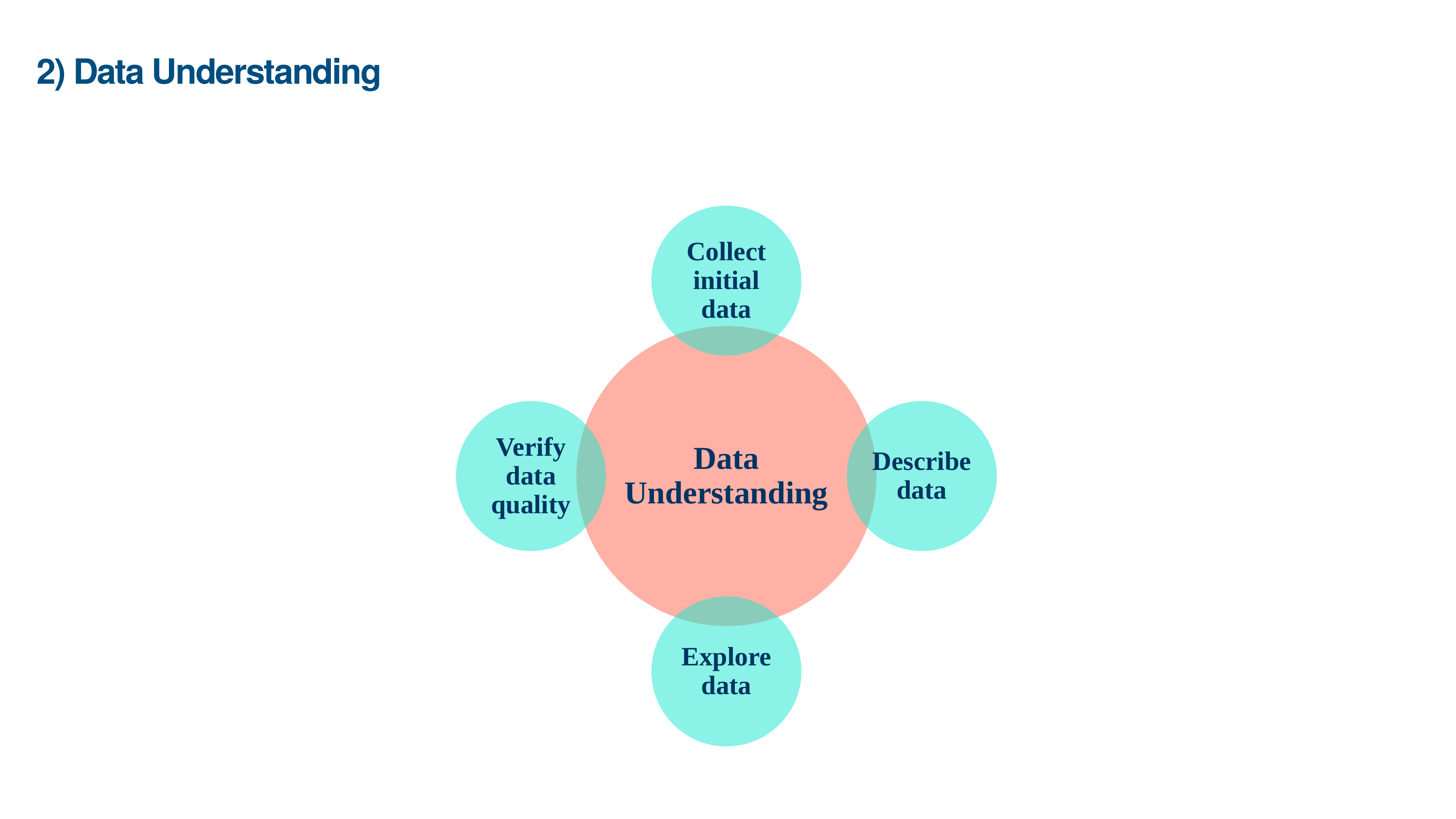

# 2) Data Understanding
Objective
Data Understanding
Collect initial data
Describe data
Explore data
Verify data quality